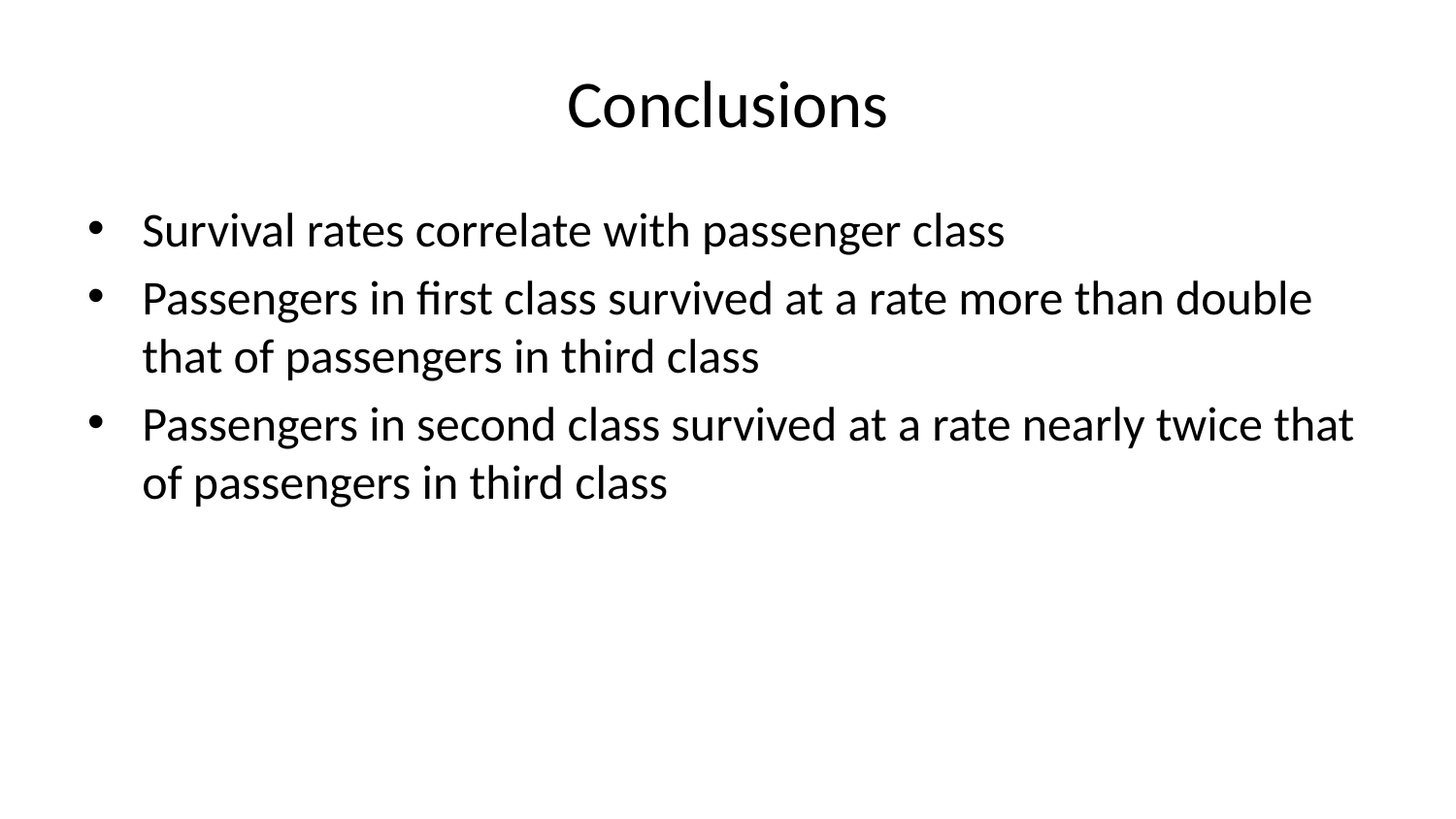

# Conclusions
Survival rates correlate with passenger class
Passengers in first class survived at a rate more than double that of passengers in third class
Passengers in second class survived at a rate nearly twice that of passengers in third class